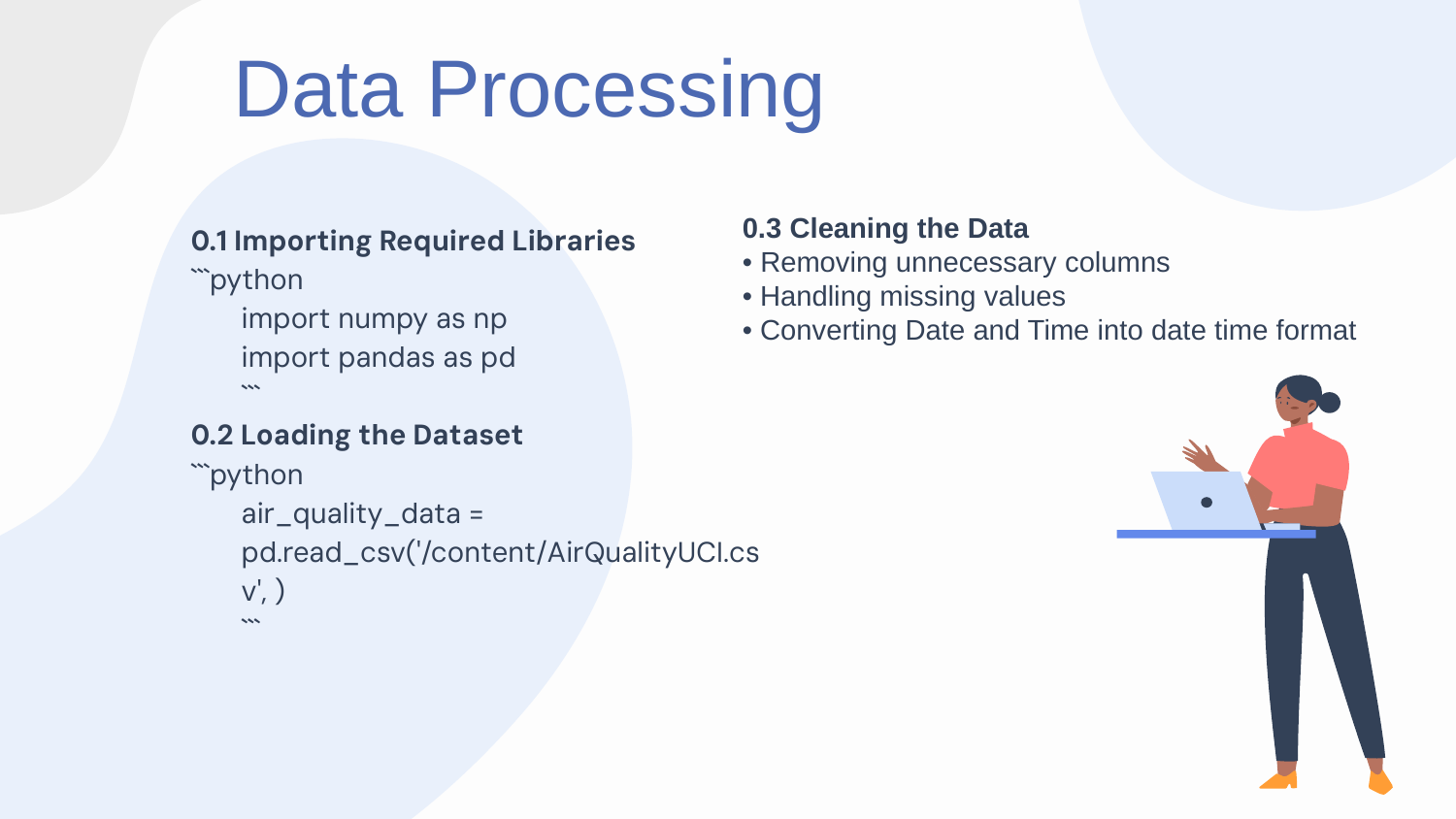

# Data Processing
0.1 Importing Required Libraries
```python
import numpy as np
import pandas as pd
```
0.2 Loading the Dataset
```python
air_quality_data = pd.read_csv('/content/AirQualityUCI.csv', )
```

0.3 Cleaning the Data
• Removing unnecessary columns
• Handling missing values
• Converting Date and Time into date time format